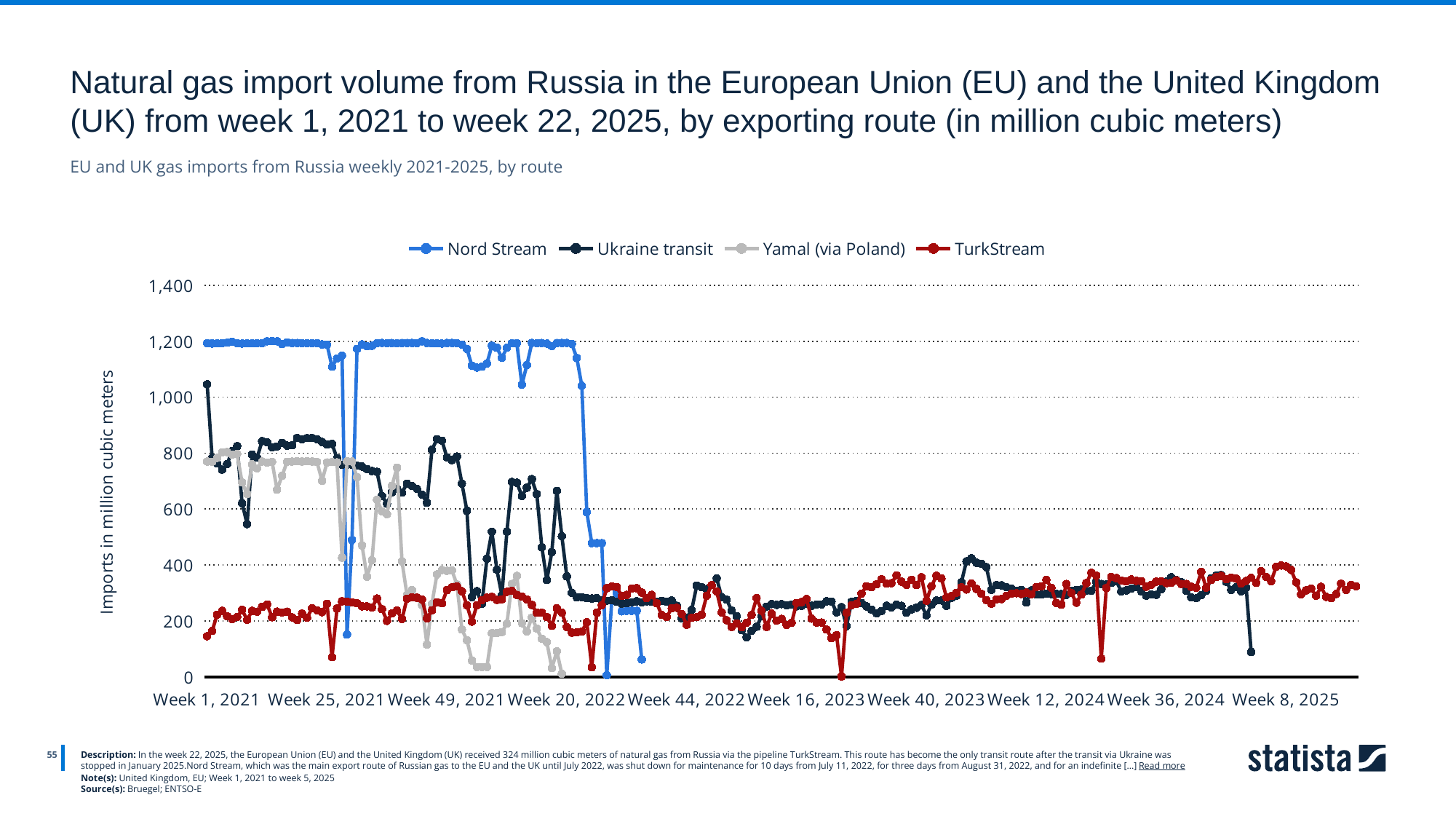

Natural gas import volume from Russia in the European Union (EU) and the United Kingdom (UK) from week 1, 2021 to week 22, 2025, by exporting route (in million cubic meters)
EU and UK gas imports from Russia weekly 2021-2025, by route

[unsupported chart]

55
Description: In the week 22, 2025, the European Union (EU) and the United Kingdom (UK) received 324 million cubic meters of natural gas from Russia via the pipeline TurkStream. This route has become the only transit route after the transit via Ukraine was stopped in January 2025.Nord Stream, which was the main export route of Russian gas to the EU and the UK until July 2022, was shut down for maintenance for 10 days from July 11, 2022, for three days from August 31, 2022, and for an indefinite [...] Read more
Note(s): United Kingdom, EU; Week 1, 2021 to week 5, 2025
Source(s): Bruegel; ENTSO-E